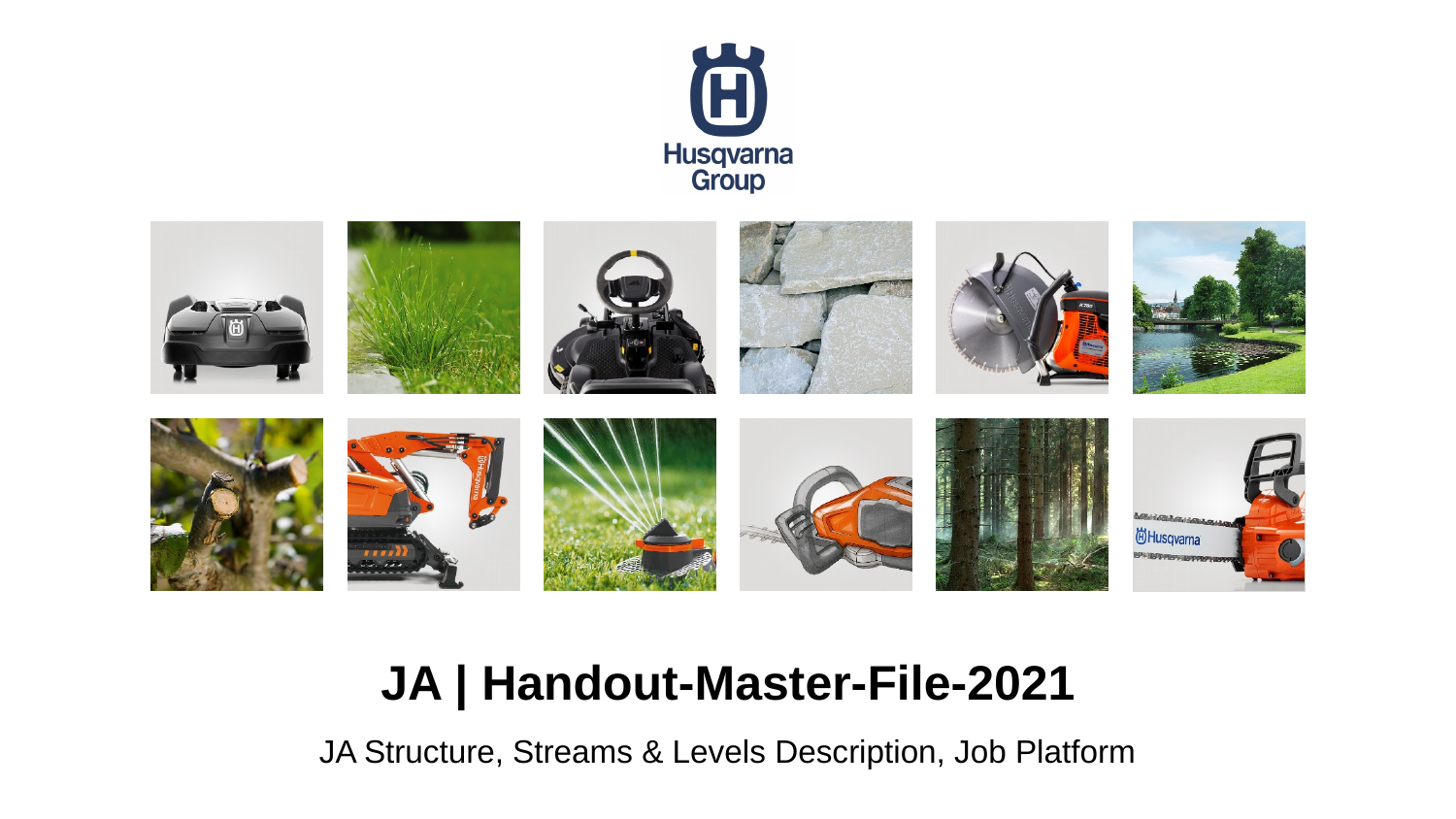

# JA | Handout-Master-File-2021
JA Structure, Streams & Levels Description, Job Platform